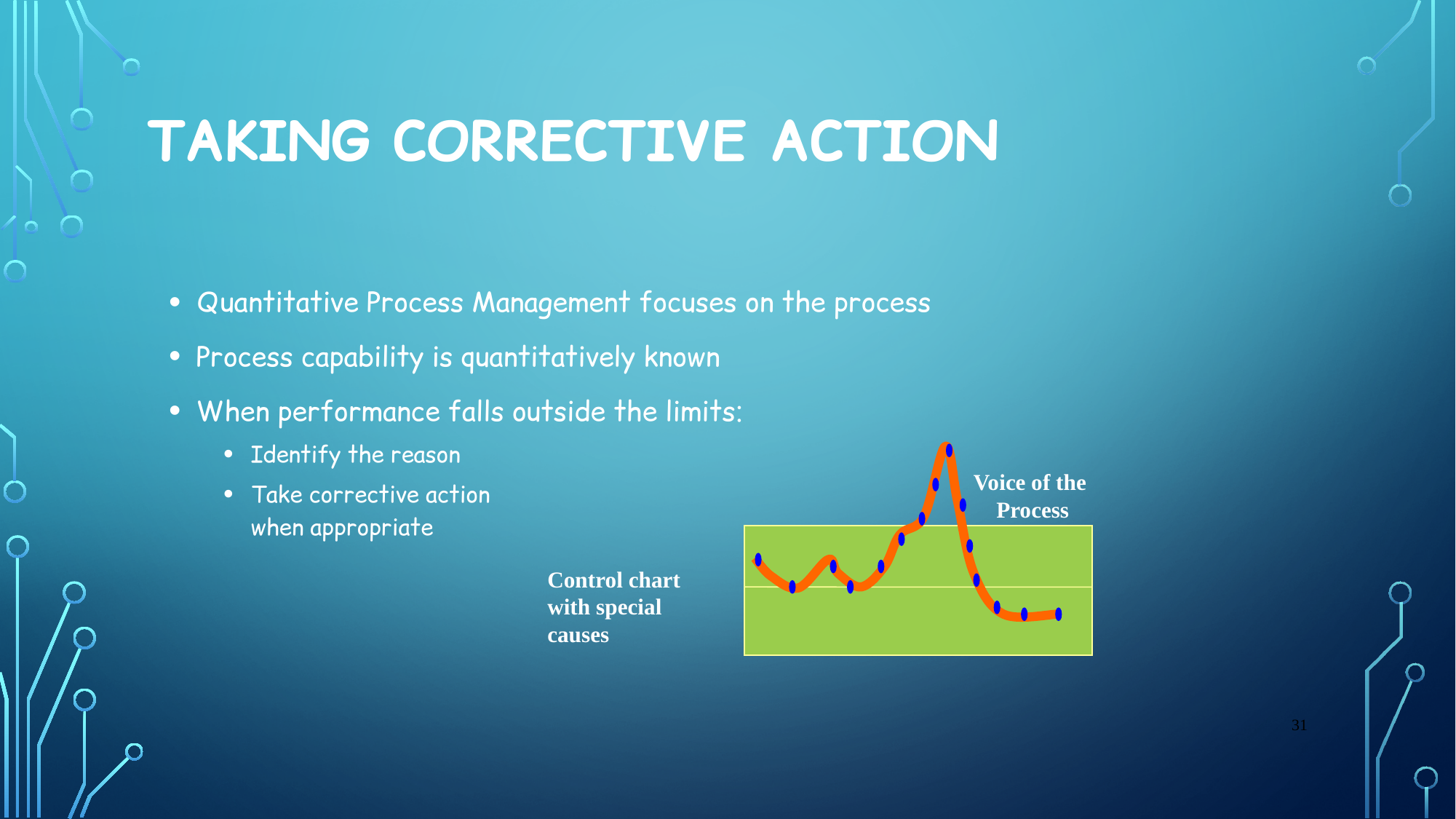

# Taking Corrective Action
Quantitative Process Management focuses on the process
Process capability is quantitatively known
When performance falls outside the limits:
Identify the reason
Take corrective action
when appropriate

Voice of the
Process

Control chart with special causes

31